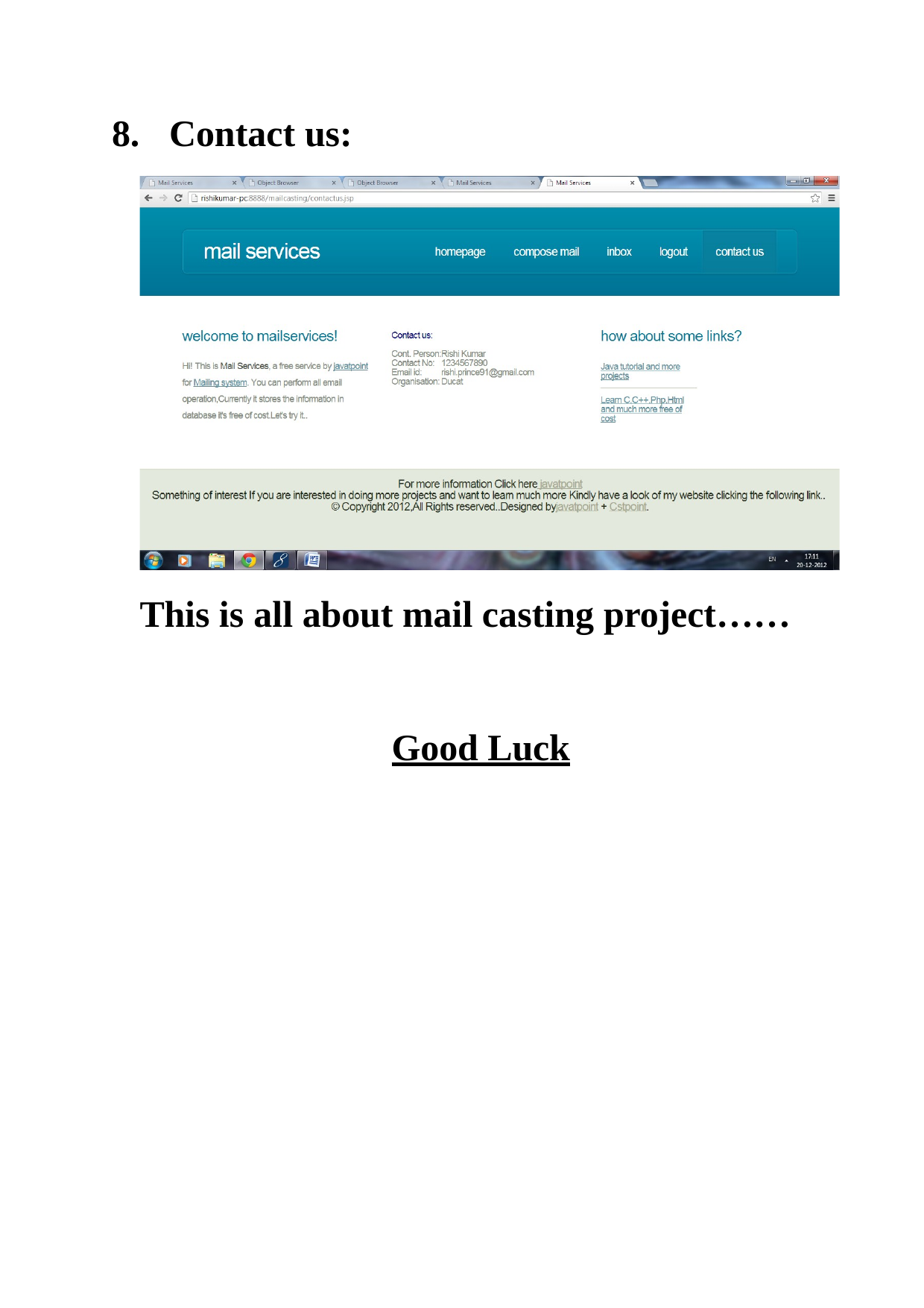

8.	Contact us:

This is all about mail casting project……

Good Luck